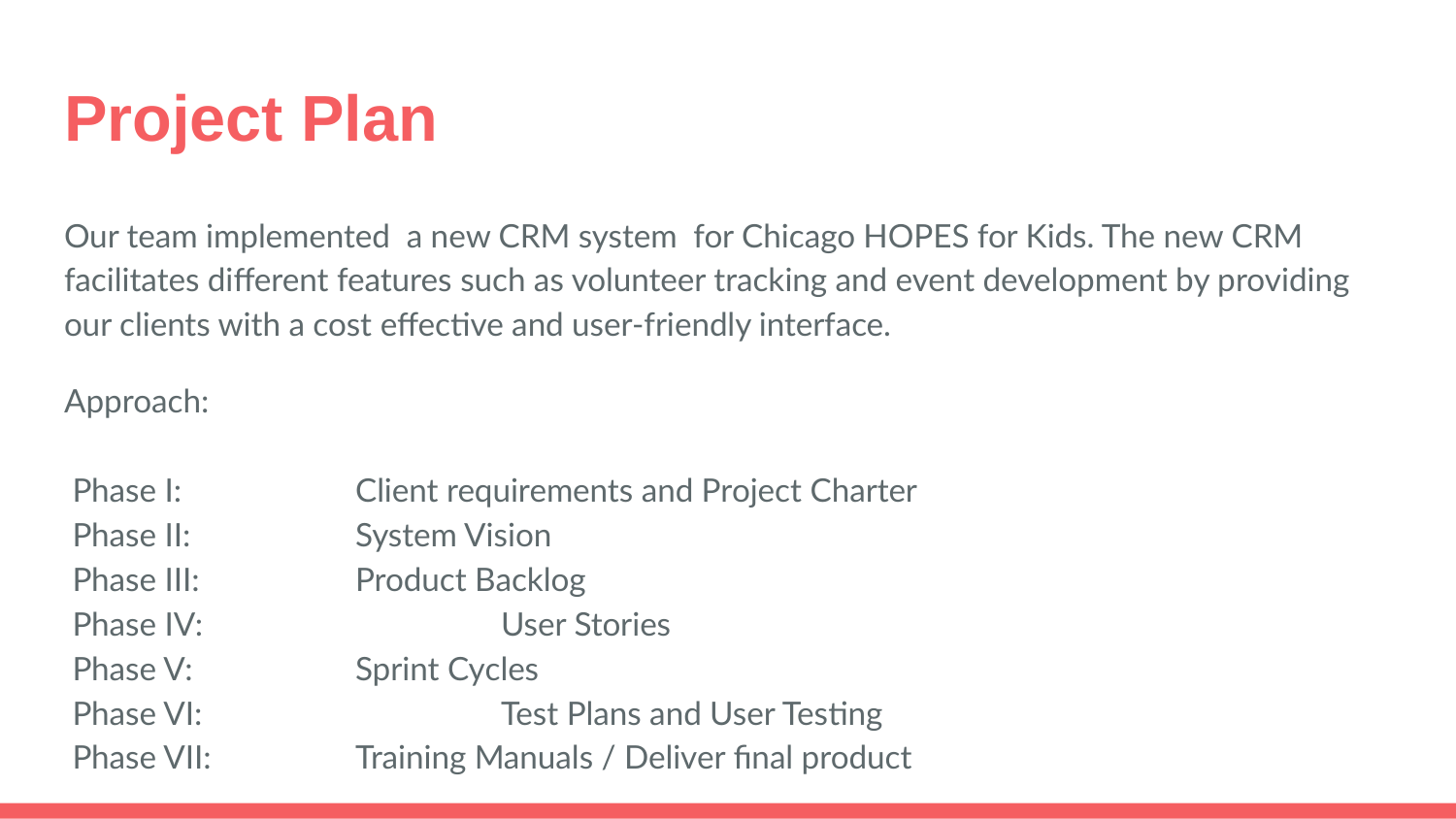

# Project Plan
Our team implemented  a new CRM system  for Chicago HOPES for Kids. The new CRM facilitates different features such as volunteer tracking and event development by providing our clients with a cost effective and user-friendly interface.
Approach:
 Phase I:  		Client requirements and Project Charter
 Phase II: 		System Vision
 Phase III: 		Product Backlog
 Phase IV: 		User Stories
 Phase V: 		Sprint Cycles
 Phase VI: 		Test Plans and User Testing
 Phase VII: 	Training Manuals / Deliver final product